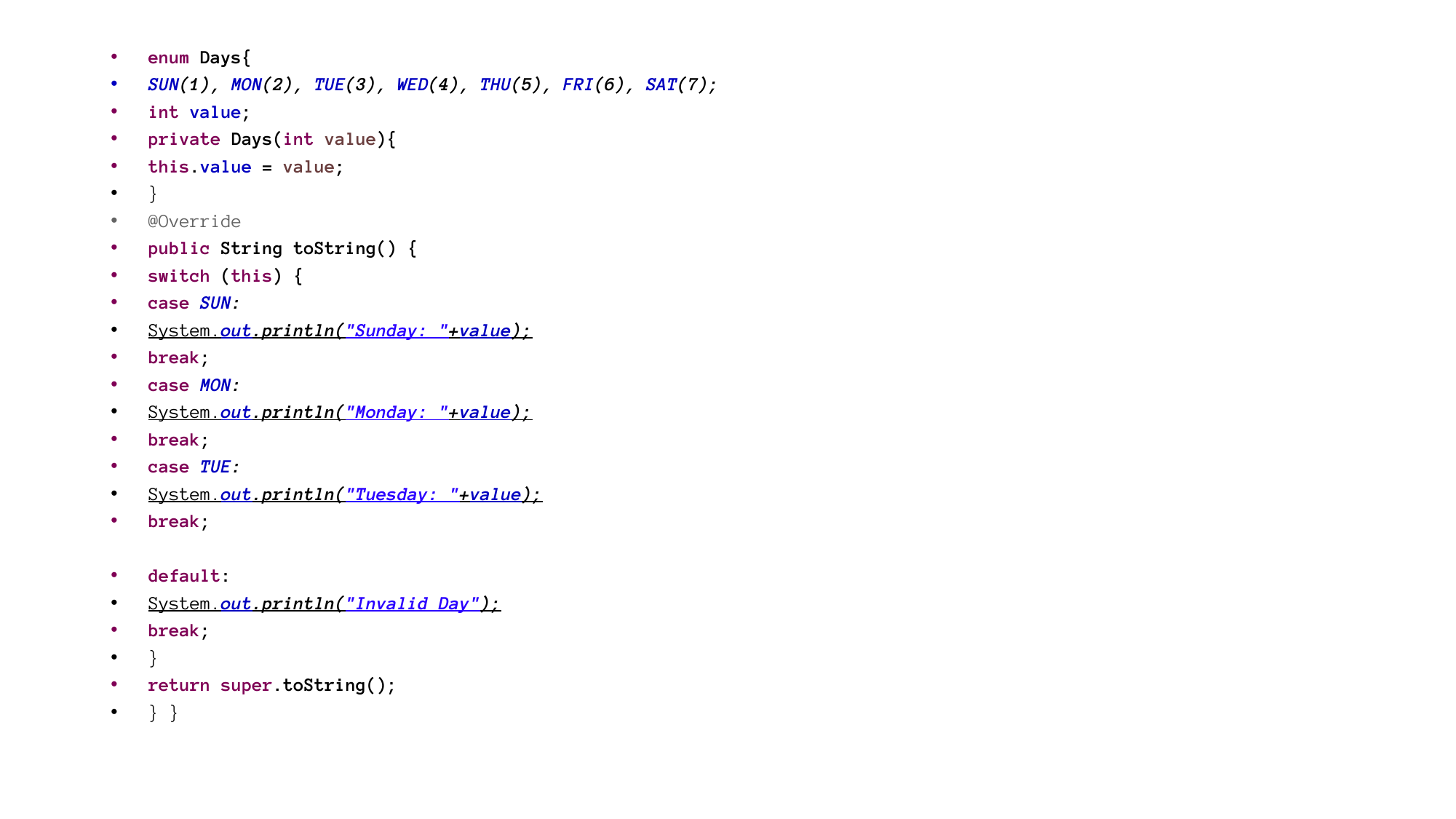

enum Days{
SUN(1), MON(2), TUE(3), WED(4), THU(5), FRI(6), SAT(7);
int value;
private Days(int value){
this.value = value;
}
@Override
public String toString() {
switch (this) {
case SUN:
System.out.println("Sunday: "+value);
break;
case MON:
System.out.println("Monday: "+value);
break;
case TUE:
System.out.println("Tuesday: "+value);
break;

default:
System.out.println("Invalid Day");
break;
}
return super.toString();
} }